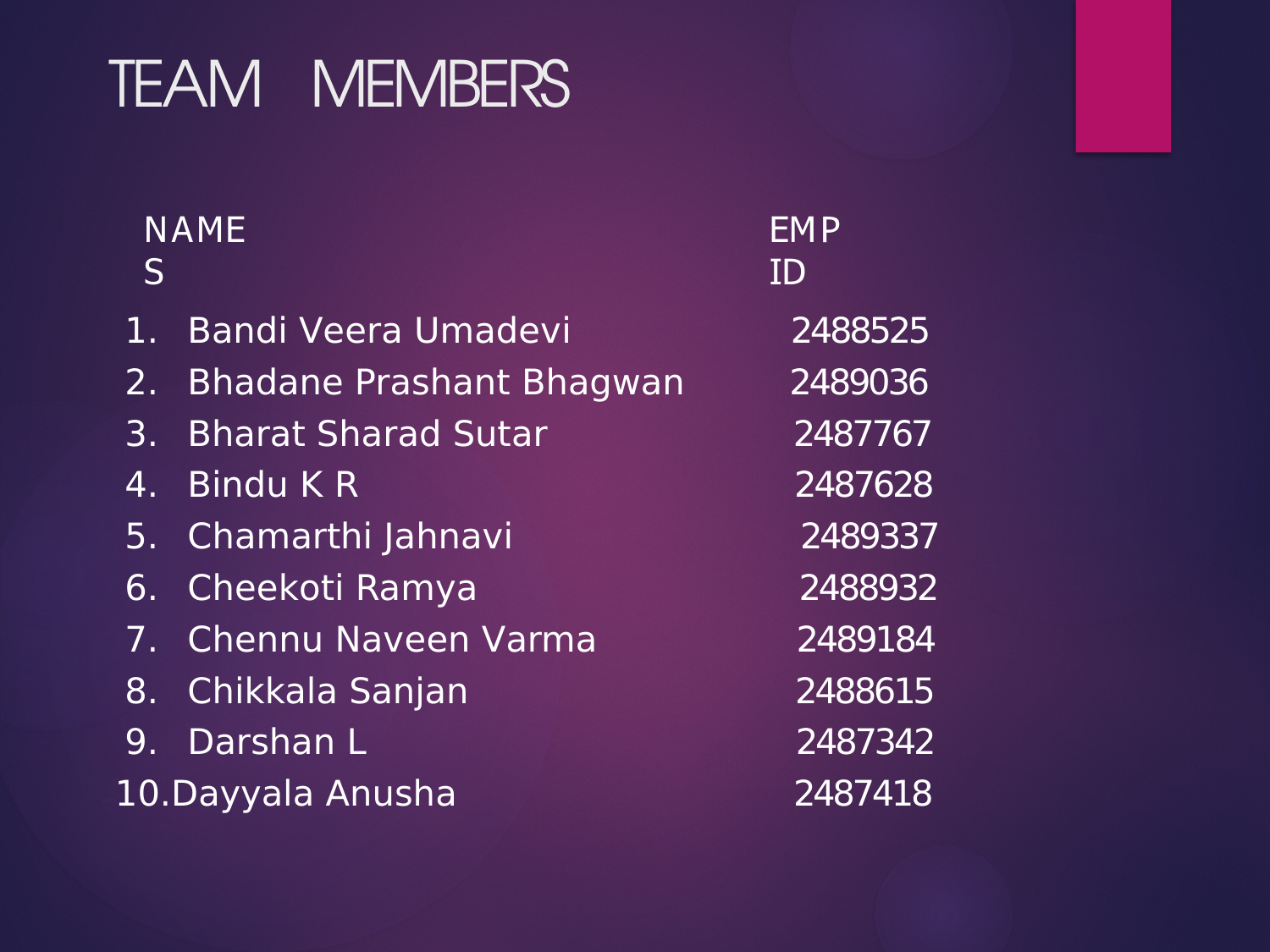

# TEAM	MEMBERS
NAMES
EMP ID
| 1. Bandi Veera Umadevi | 2488525 |
| --- | --- |
| 2. Bhadane Prashant Bhagwan | 2489036 |
| 3. Bharat Sharad Sutar | 2487767 |
| 4. Bindu K R | 2487628 |
| 5. Chamarthi Jahnavi | 2489337 |
| 6. Cheekoti Ramya | 2488932 |
| 7. Chennu Naveen Varma | 2489184 |
| 8. Chikkala Sanjan | 2488615 |
| 9. Darshan L | 2487342 |
| 10.Dayyala Anusha | 2487418 |